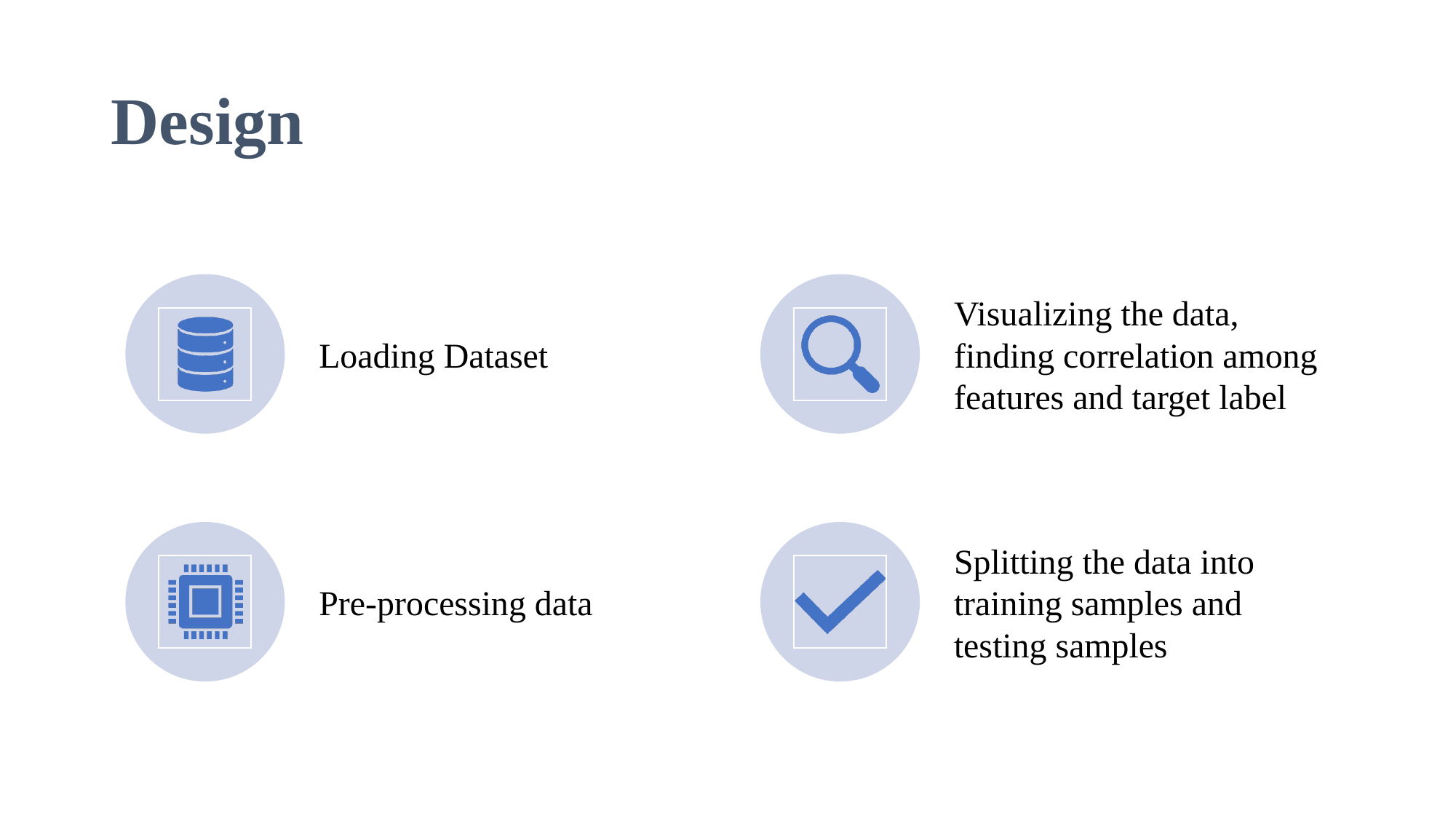

# Design
Loading Dataset
Visualizing the data, finding correlation among features and target label
Pre-processing data
Splitting the data into training samples and testing samples